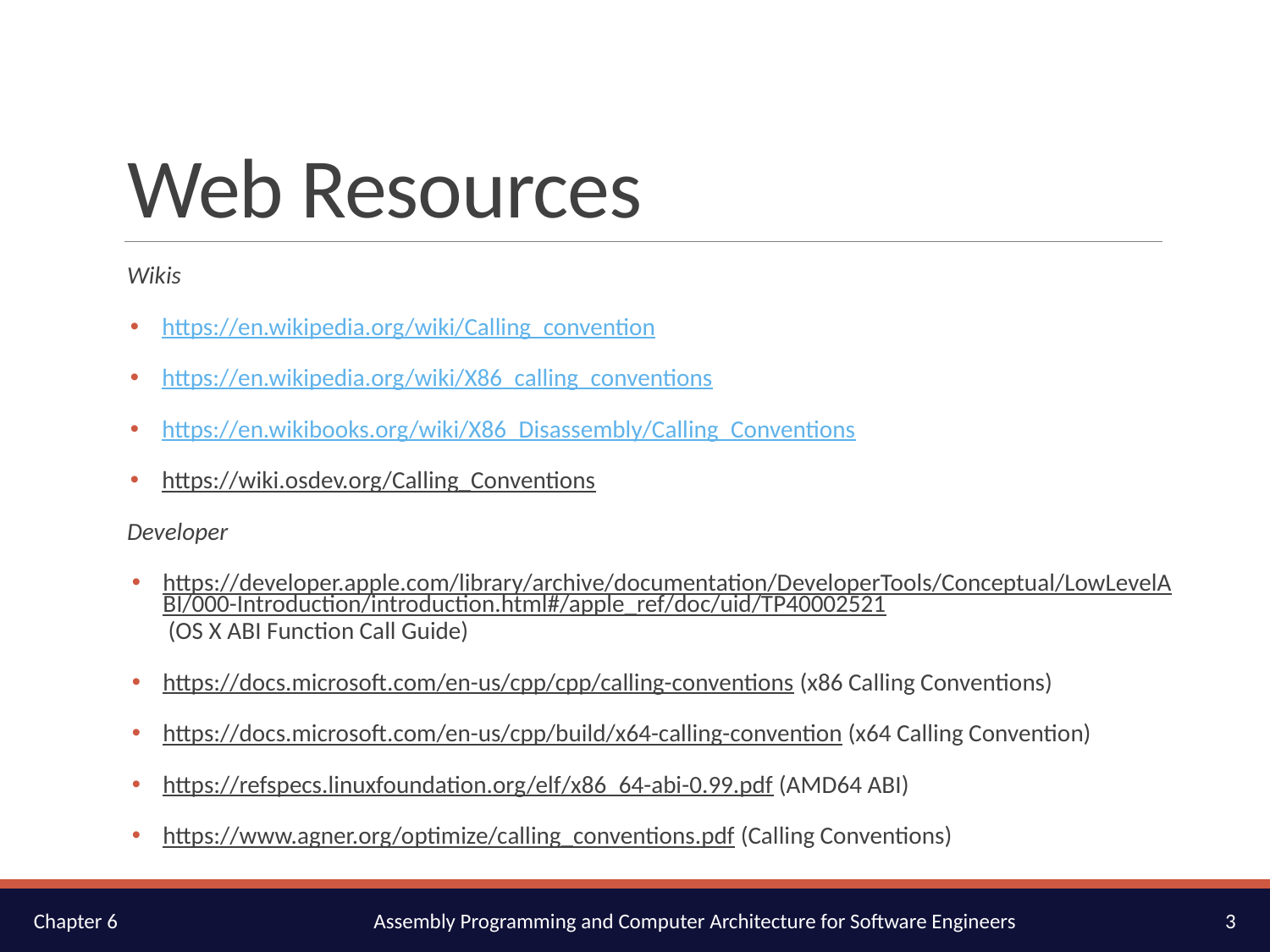

# Web Resources
Wikis
https://en.wikipedia.org/wiki/Calling_convention
https://en.wikipedia.org/wiki/X86_calling_conventions
https://en.wikibooks.org/wiki/X86_Disassembly/Calling_Conventions
https://wiki.osdev.org/Calling_Conventions
Developer
https://developer.apple.com/library/archive/documentation/DeveloperTools/Conceptual/LowLevelABI/000-Introduction/introduction.html#/apple_ref/doc/uid/TP40002521 (OS X ABI Function Call Guide)
https://docs.microsoft.com/en-us/cpp/cpp/calling-conventions (x86 Calling Conventions)
https://docs.microsoft.com/en-us/cpp/build/x64-calling-convention (x64 Calling Convention)
https://refspecs.linuxfoundation.org/elf/x86_64-abi-0.99.pdf (AMD64 ABI)
https://www.agner.org/optimize/calling_conventions.pdf (Calling Conventions)
3
Chapter 6
Assembly Programming and Computer Architecture for Software Engineers